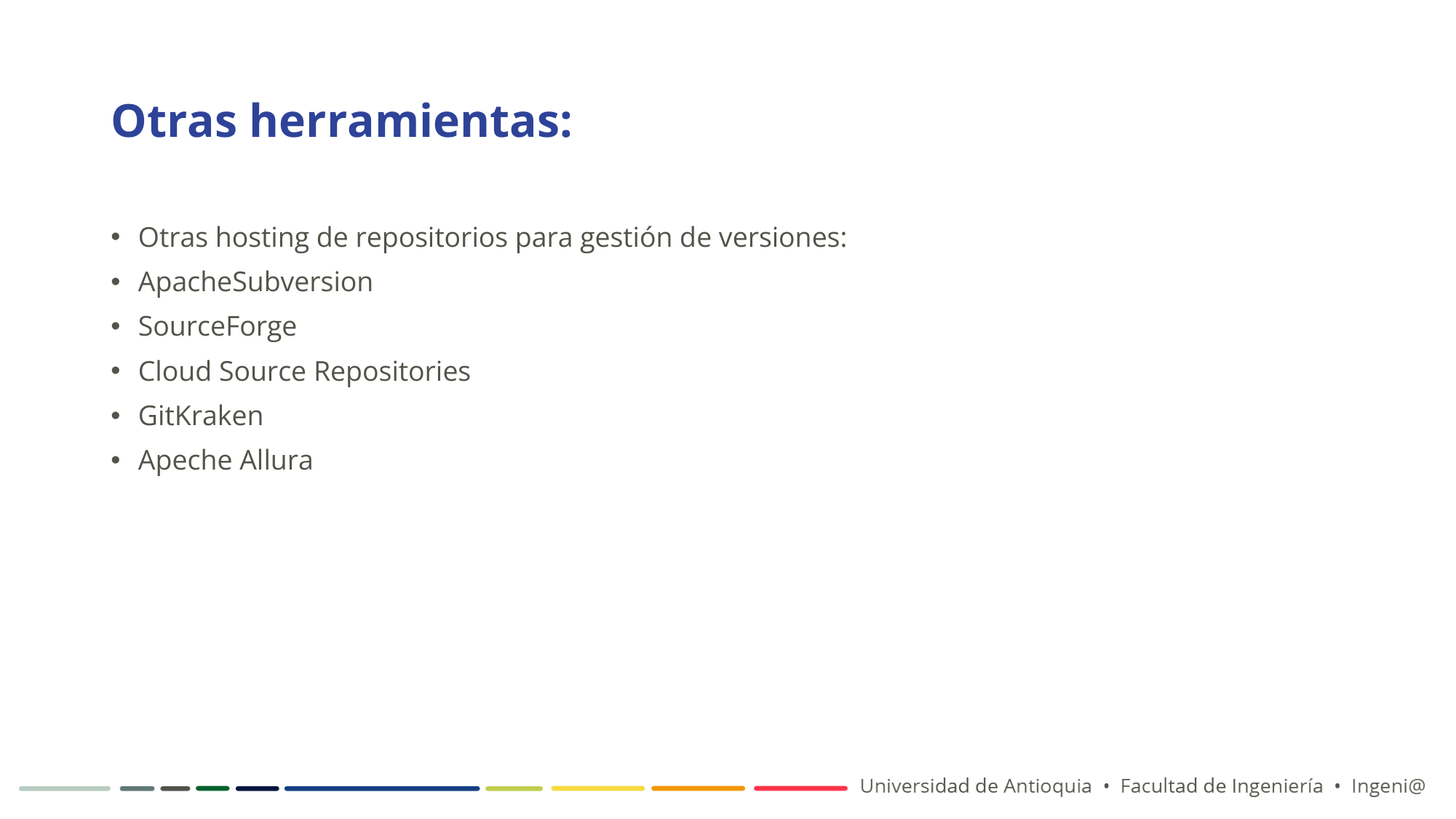

# Otras herramientas:
Otras hosting de repositorios para gestión de versiones:
ApacheSubversion
SourceForge
Cloud Source Repositories
GitKraken
Apeche Allura